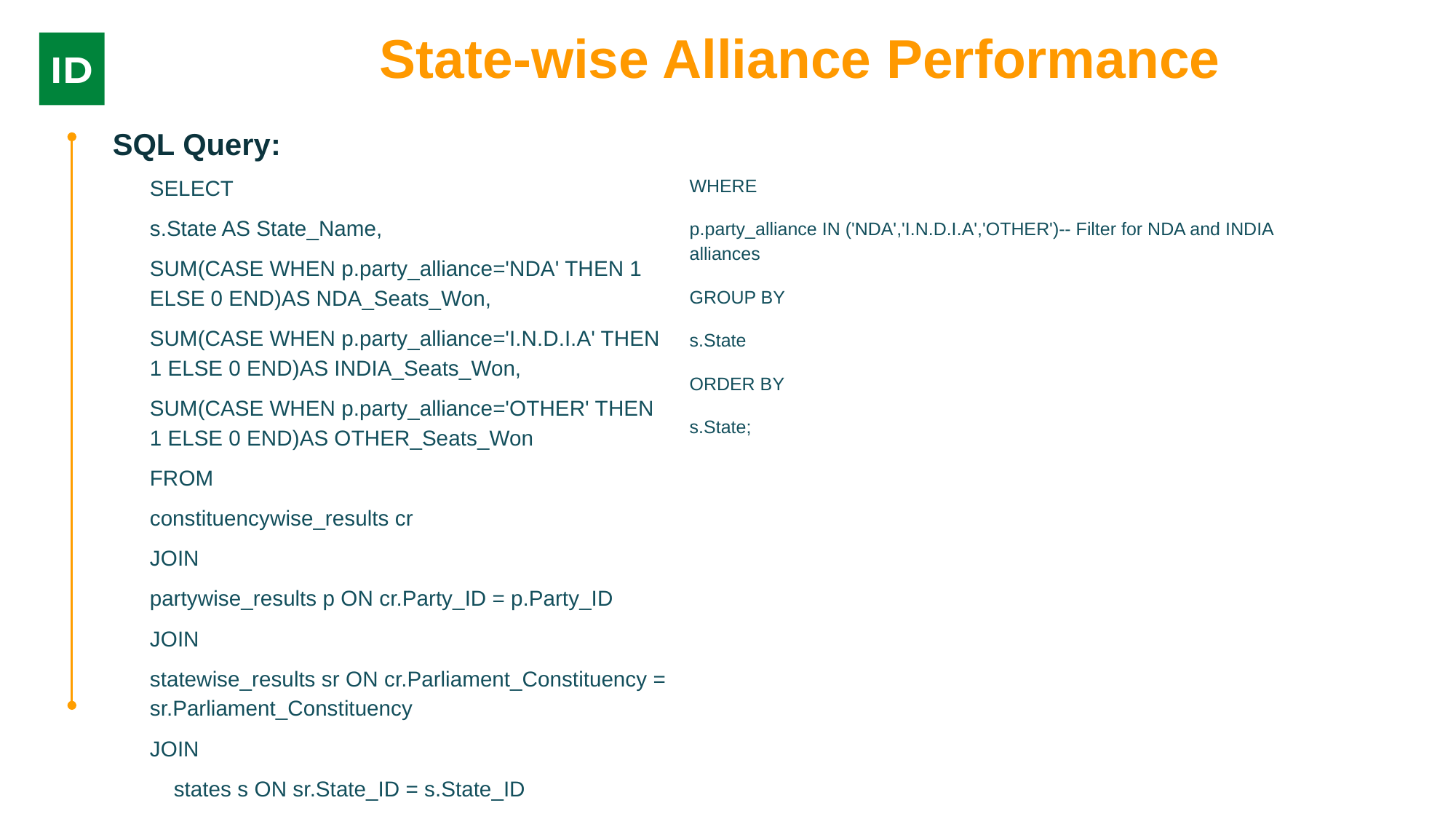

State-wise Alliance Performance

ID
SQL Query:
SELECT
s.State AS State_Name,
SUM(CASE WHEN p.party_alliance='NDA' THEN 1 ELSE 0 END)AS NDA_Seats_Won,
SUM(CASE WHEN p.party_alliance='I.N.D.I.A' THEN 1 ELSE 0 END)AS INDIA_Seats_Won,
SUM(CASE WHEN p.party_alliance='OTHER' THEN 1 ELSE 0 END)AS OTHER_Seats_Won
FROM
constituencywise_results cr
JOIN
partywise_results p ON cr.Party_ID = p.Party_ID
JOIN
statewise_results sr ON cr.Parliament_Constituency = sr.Parliament_Constituency
JOIN
    states s ON sr.State_ID = s.State_ID

WHERE
p.party_alliance IN ('NDA','I.N.D.I.A','OTHER')-- Filter for NDA and INDIA alliances
GROUP BY
s.State
ORDER BY
s.State;